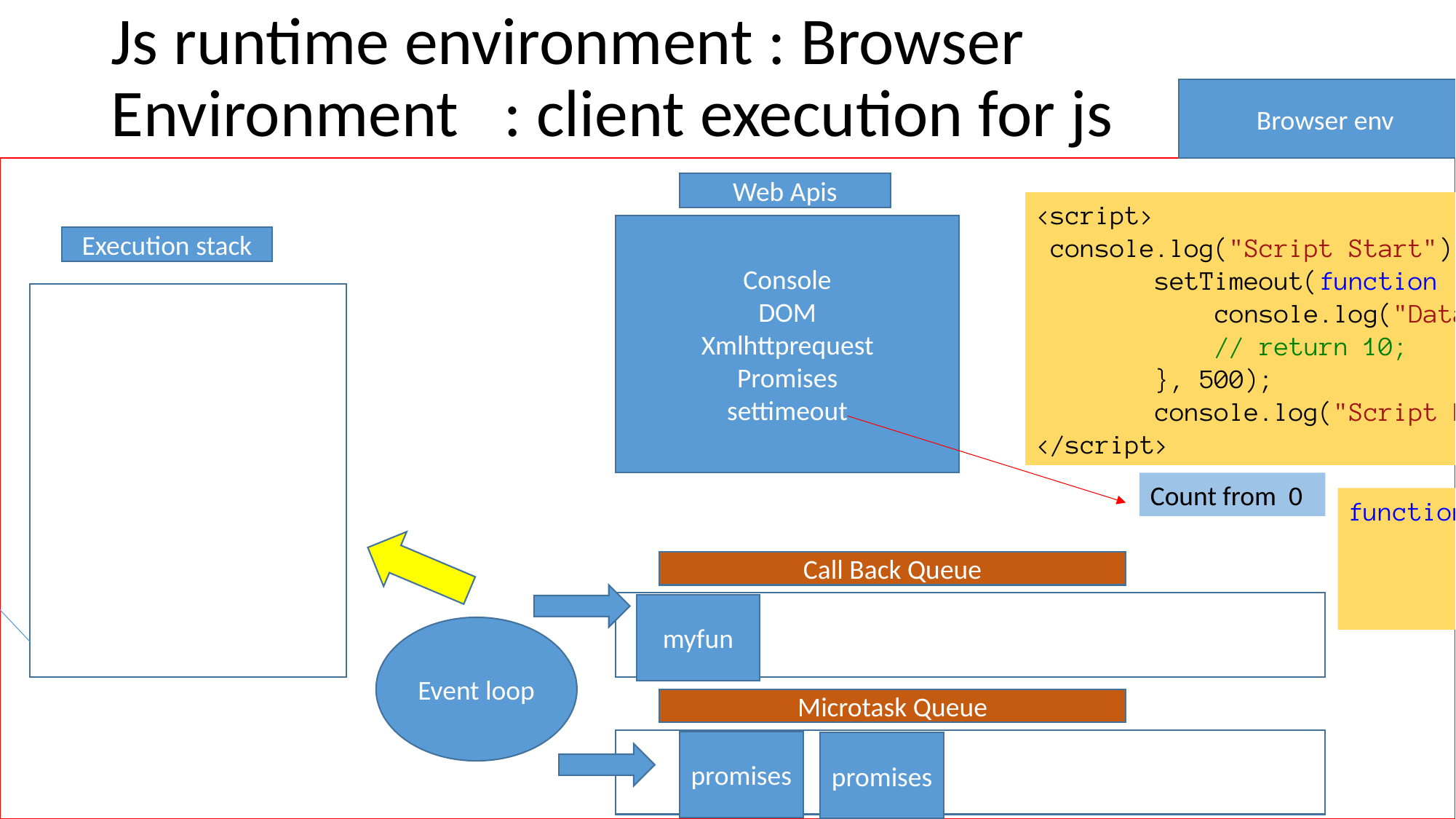

# Js runtime environment : Browser Environment   : client execution for js
Browser env

Web Apis
<script>
 console.log("Script Start");
        setTimeout(function () {
            console.log("Data Loaded");
            // return 10;
        }, 500);
        console.log("Script End");
</script>
Console
DOM
Xmlhttprequest
Promises
settimeout
Execution stack
JS Engine:
compiler
Count from  0
function () {
            console.log("Data Loaded");
            // return 10;
        }

Call Back Queue
myfun

Context of script tag

myfun
Event loop
Microtask Queue

promises
promises